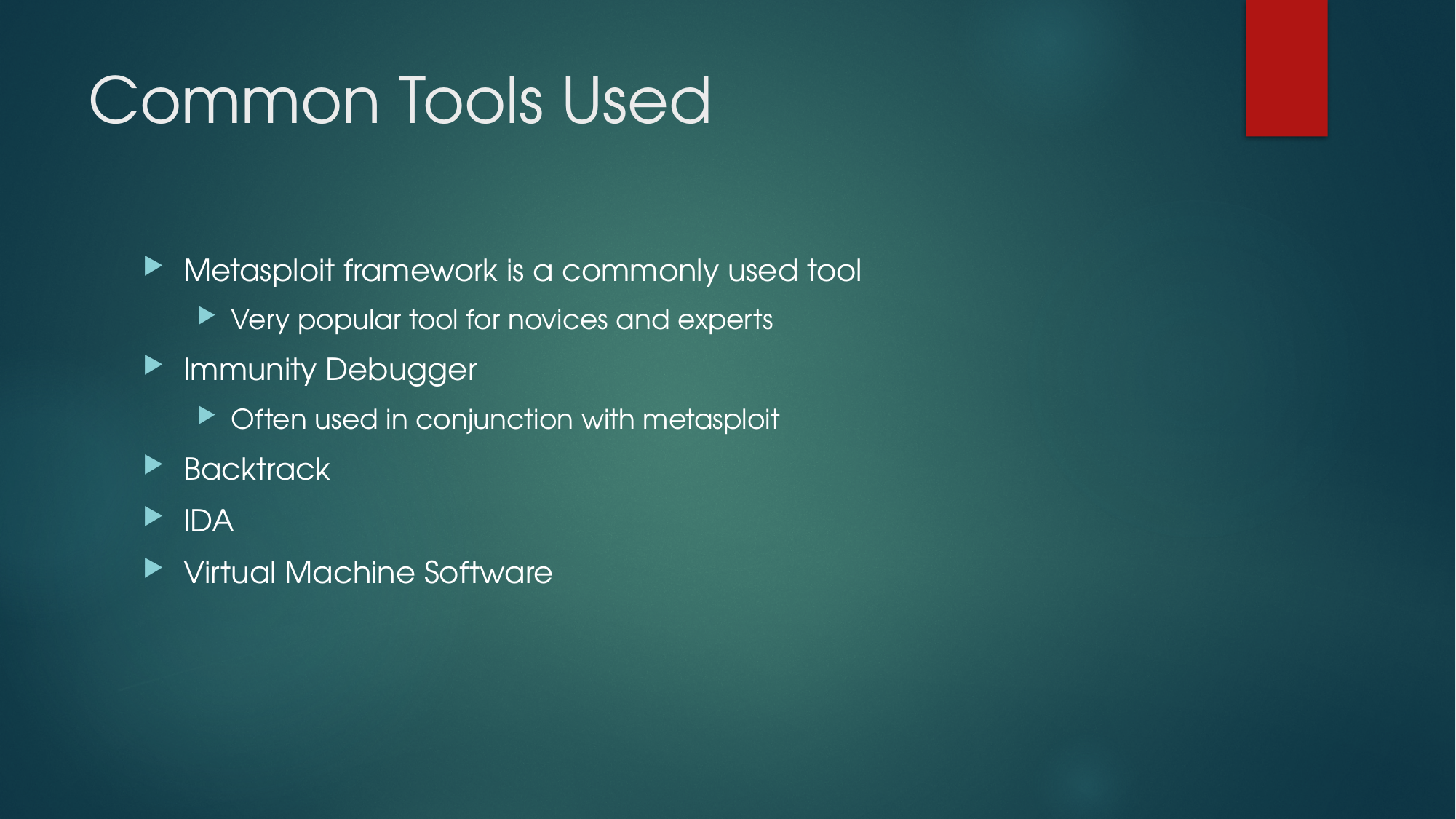

# Common Tools Used
Metasploit framework is a commonly used tool
Very popular tool for novices and experts
Immunity Debugger
Often used in conjunction with metasploit
Backtrack
IDA
Virtual Machine Software